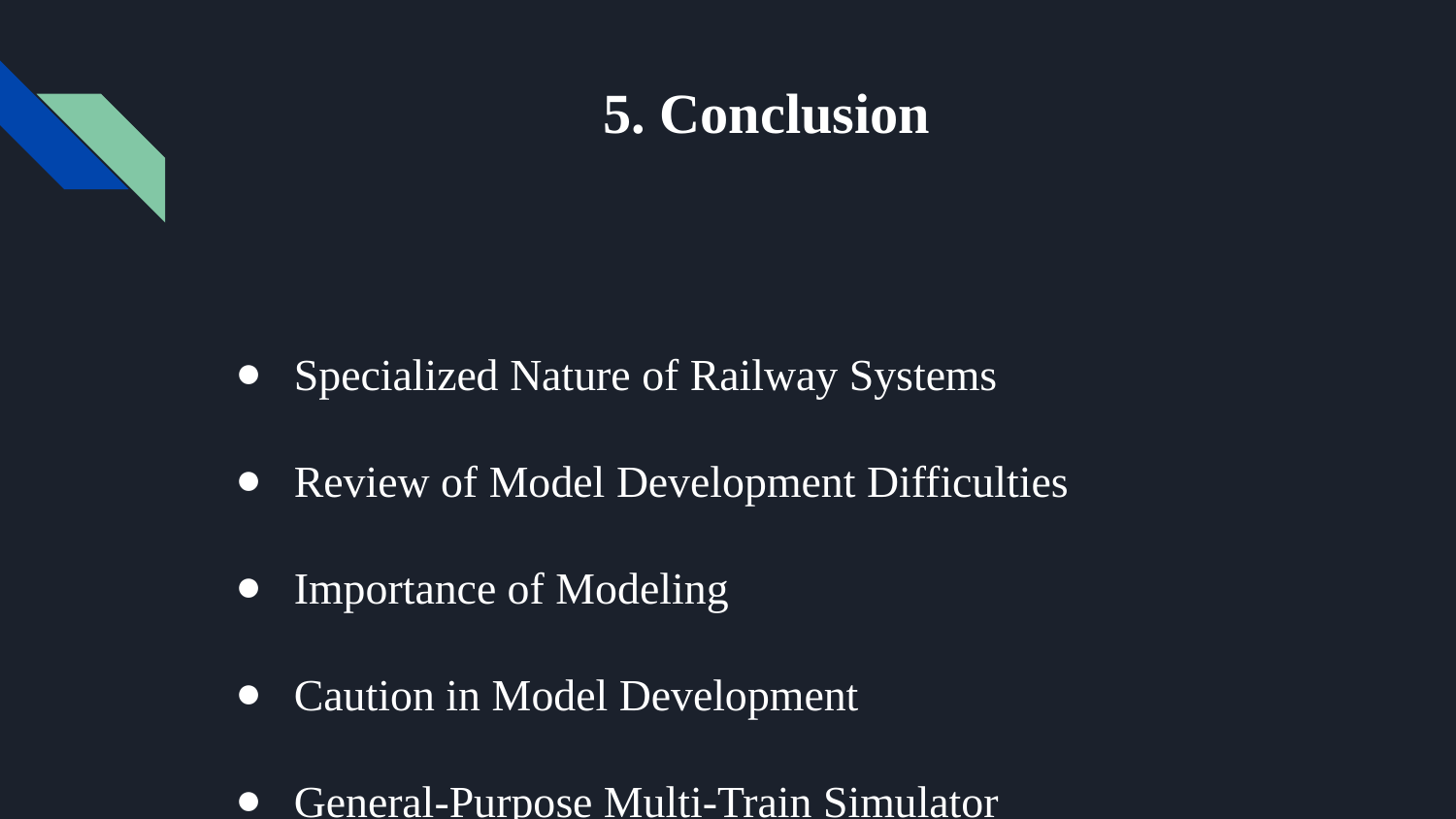

# 5. Conclusion
Specialized Nature of Railway Systems
Review of Model Development Difficulties
Importance of Modeling
Caution in Model Development
General-Purpose Multi-Train Simulator